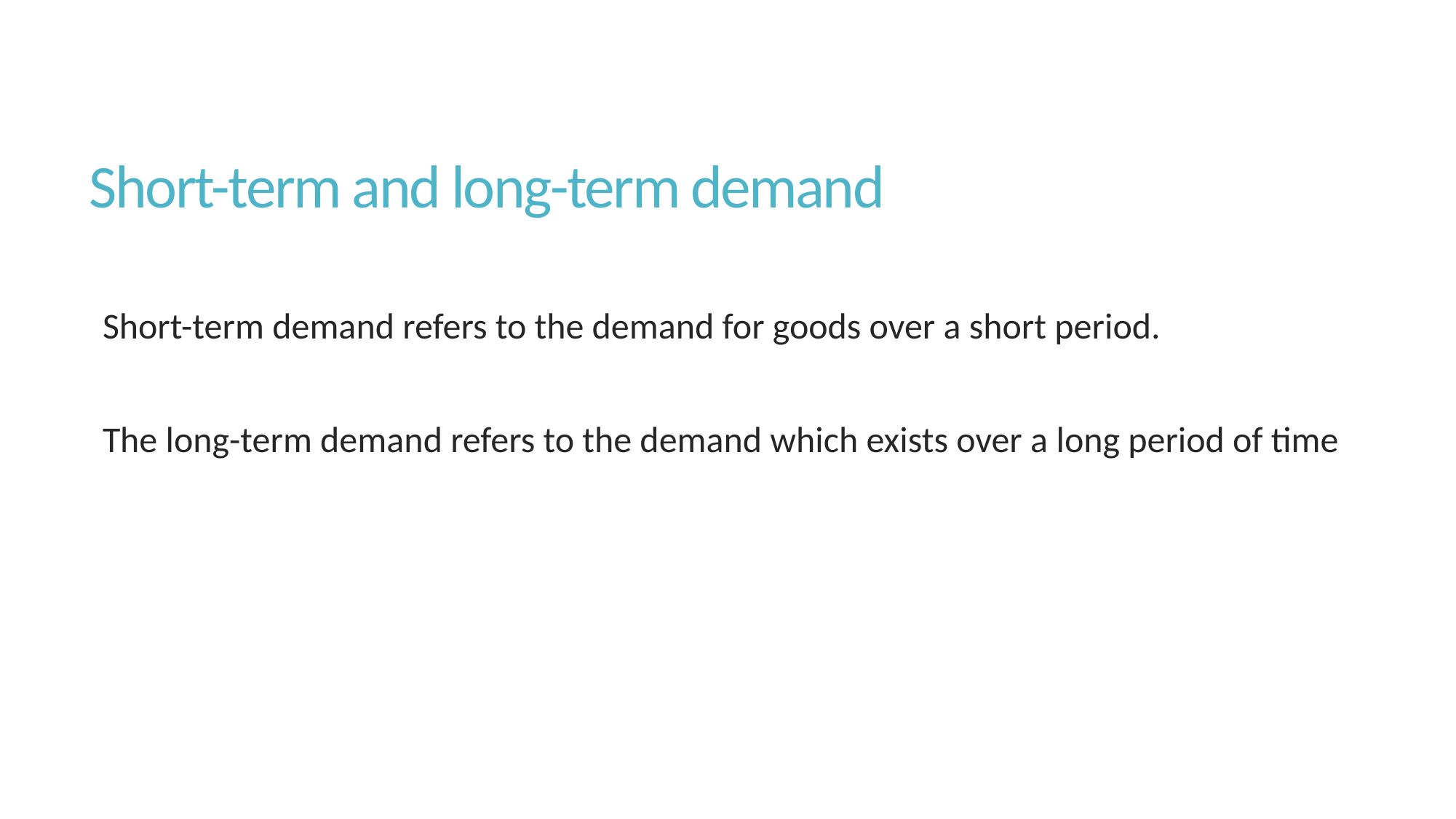

# Short-term and long-term demand

Short-term demand refers to the demand for goods over a short period.

The long-term demand refers to the demand which exists over a long period of time